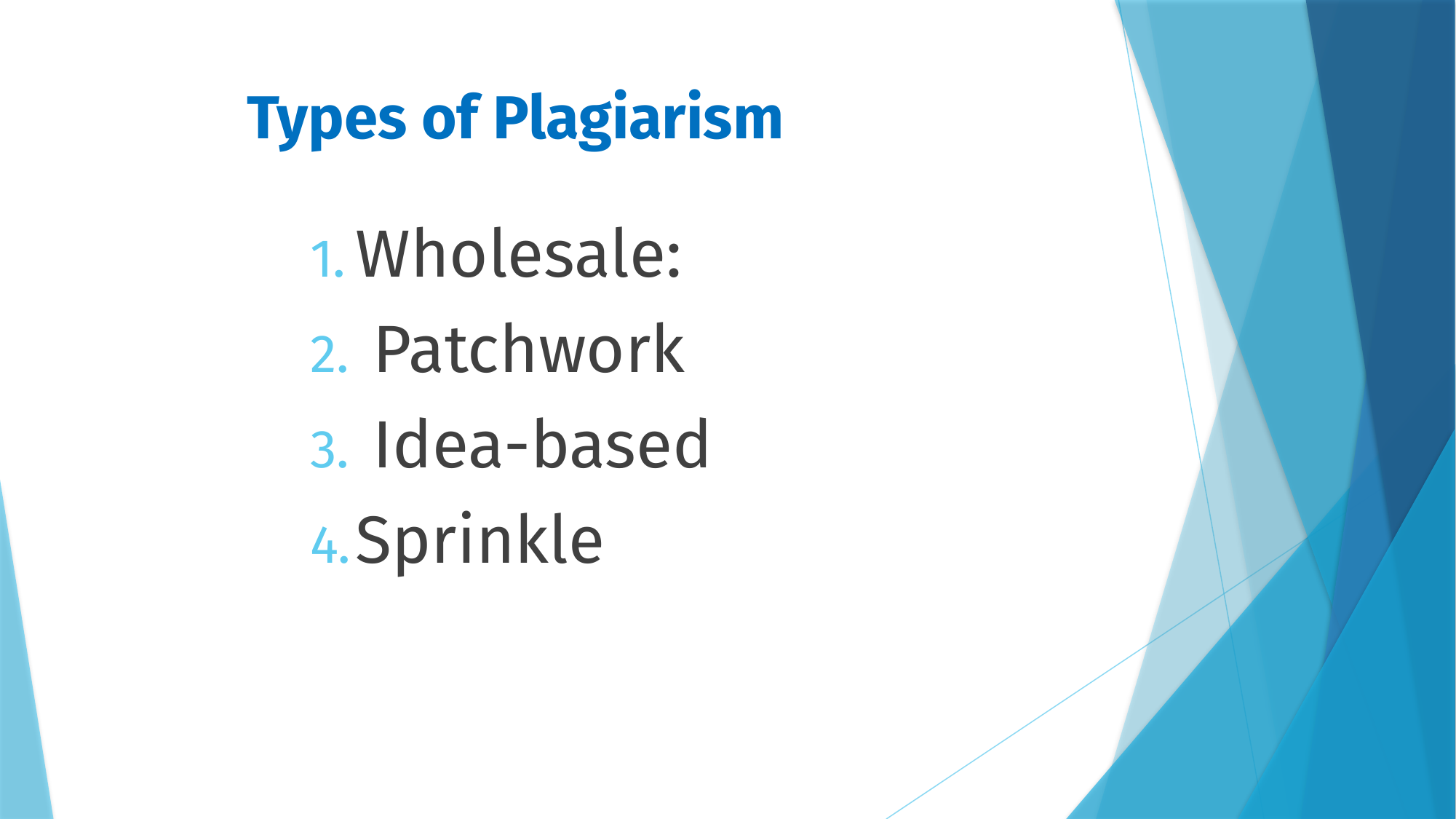

# Types of Plagiarism
Wholesale:
 Patchwork
 Idea-based
Sprinkle